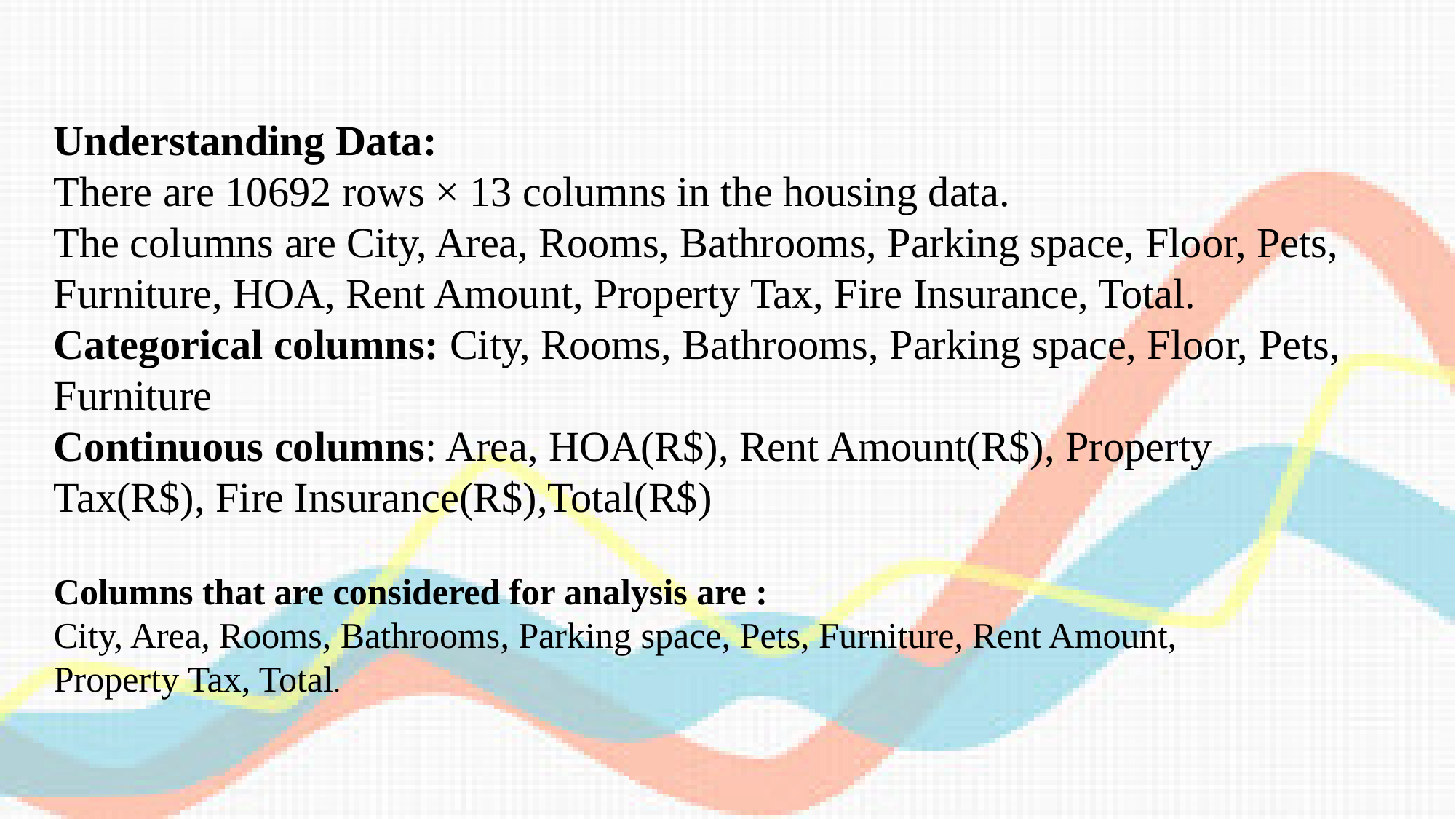

Understanding Data:
There are 10692 rows × 13 columns in the housing data.
The columns are City, Area, Rooms, Bathrooms, Parking space, Floor, Pets, Furniture, HOA, Rent Amount, Property Tax, Fire Insurance, Total.
Categorical columns: City, Rooms, Bathrooms, Parking space, Floor, Pets, Furniture
Continuous columns: Area, HOA(R$), Rent Amount(R$), Property Tax(R$), Fire Insurance(R$),Total(R$)
Columns that are considered for analysis are :
City, Area, Rooms, Bathrooms, Parking space, Pets, Furniture, Rent Amount, Property Tax, Total.